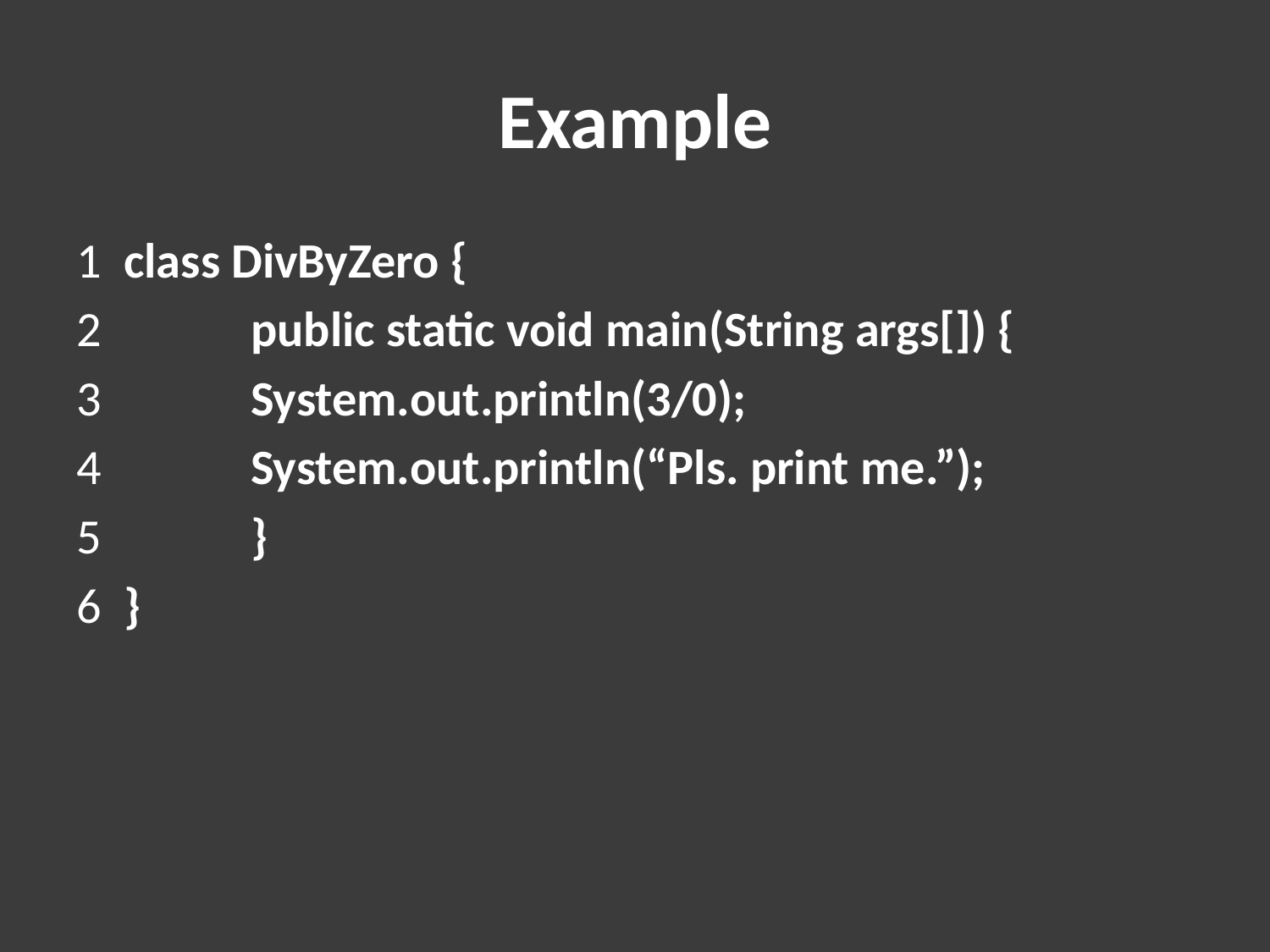

# Example
1 	class DivByZero {
2 		public static void main(String args[]) {
3 		System.out.println(3/0);
4 		System.out.println(“Pls. print me.”);
5  		}
6  	}